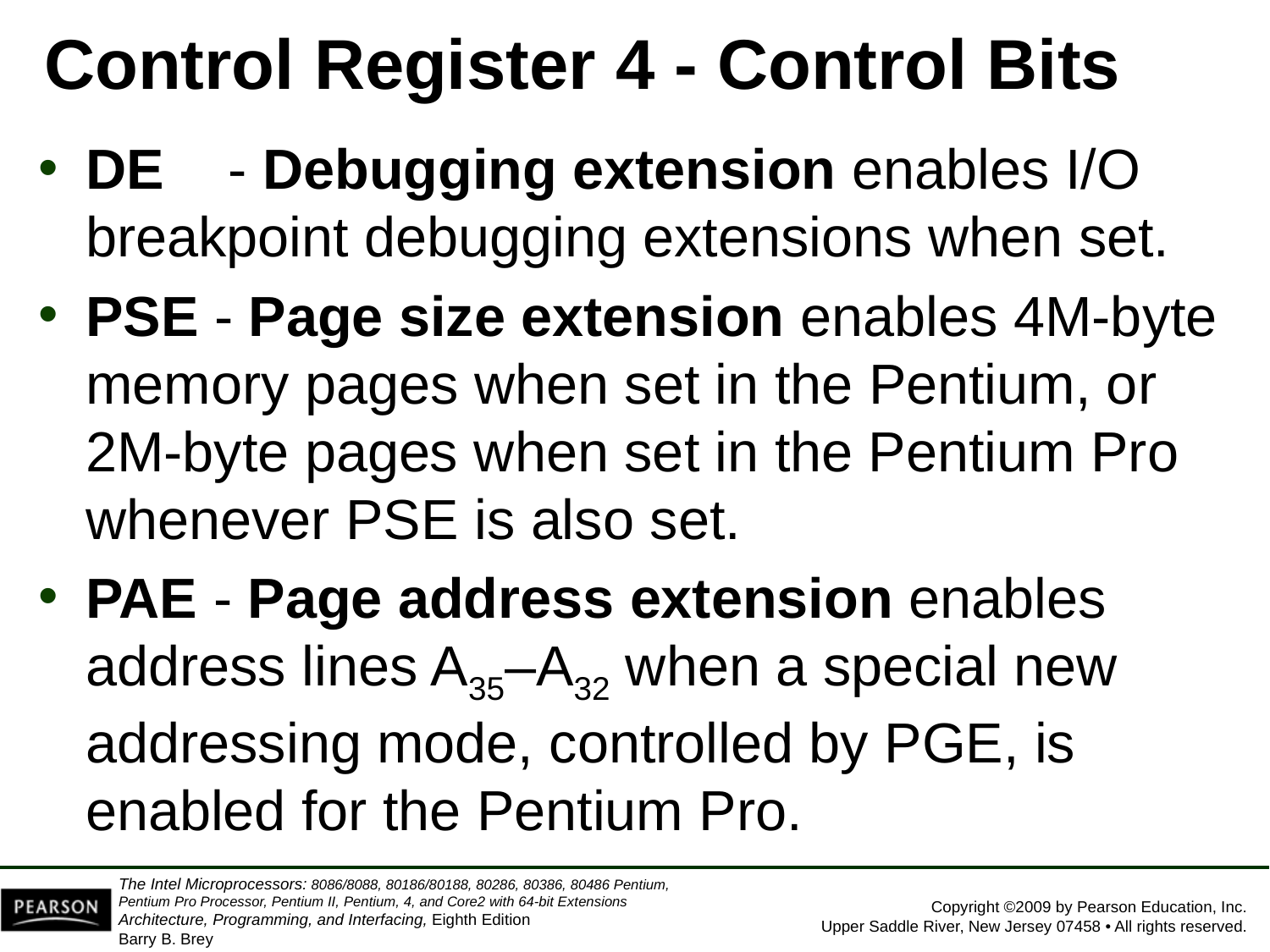

#
Control Register 4 - Control Bits
DE	 - Debugging extension enables I/O breakpoint debugging extensions when set.
PSE - Page size extension enables 4M-byte memory pages when set in the Pentium, or 2M-byte pages when set in the Pentium Pro whenever PSE is also set.
PAE - Page address extension enables address lines A35–A32 when a special new addressing mode, controlled by PGE, is enabled for the Pentium Pro.